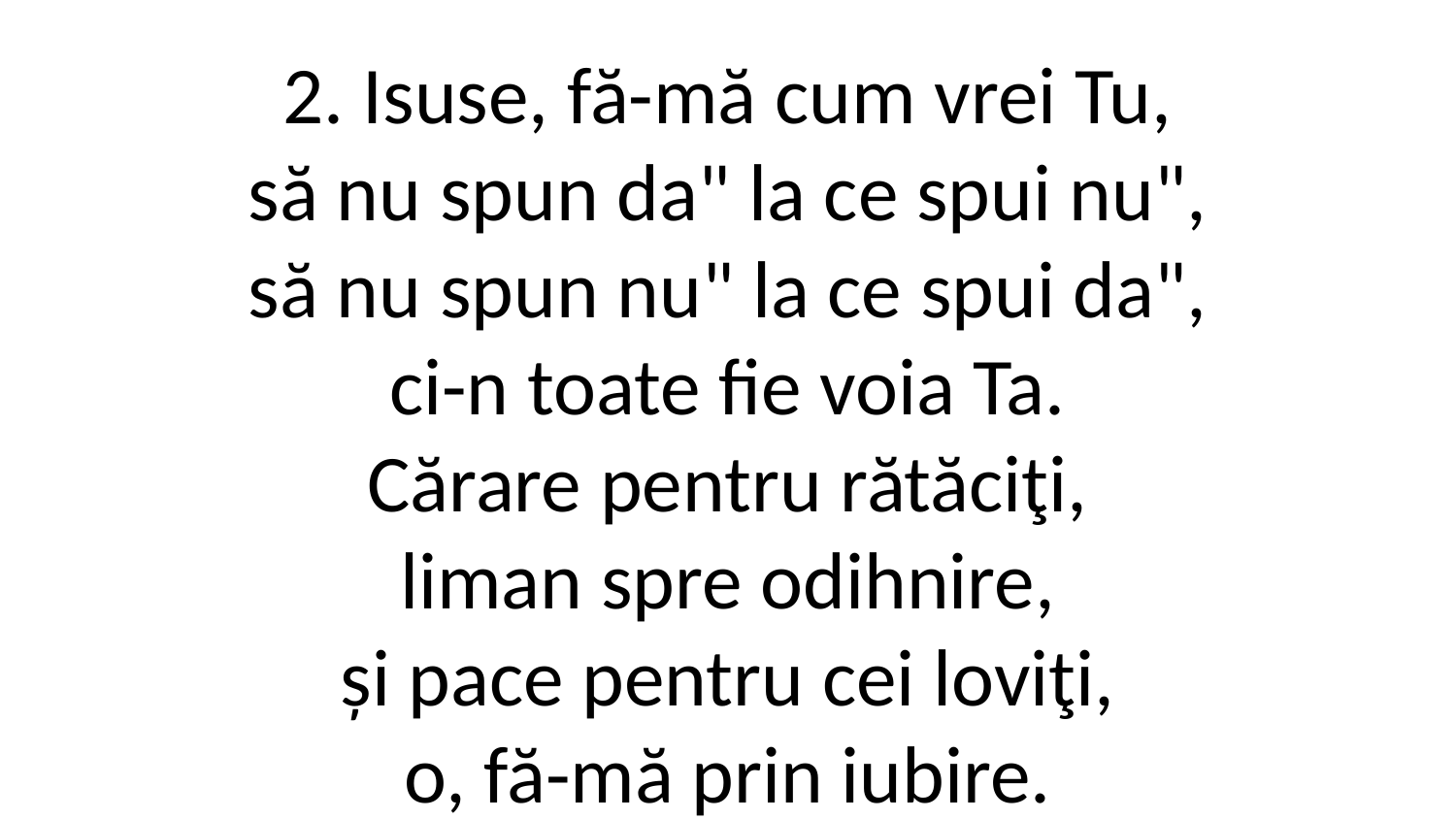

2. Isuse, fă-mă cum vrei Tu,
să nu spun da" la ce spui nu",
să nu spun nu" la ce spui da",
ci-n toate fie voia Ta.
Cărare pentru rătăciţi,
liman spre odihnire,
și pace pentru cei loviţi,
o, fă-mă prin iubire.